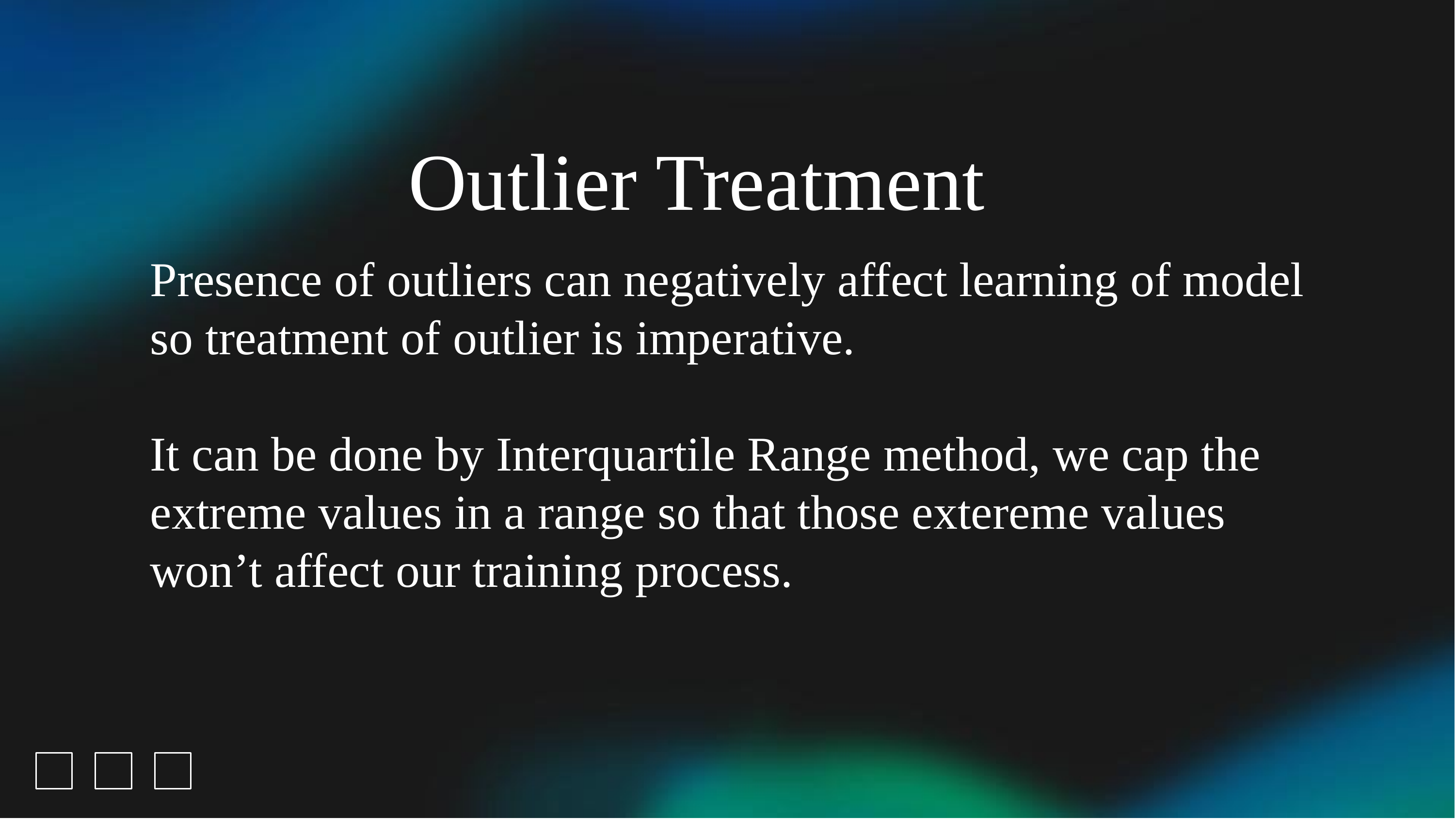

# Outlier Treatment
Presence of outliers can negatively affect learning of model so treatment of outlier is imperative.

It can be done by Interquartile Range method, we cap the extreme values in a range so that those extereme values won’t affect our training process.